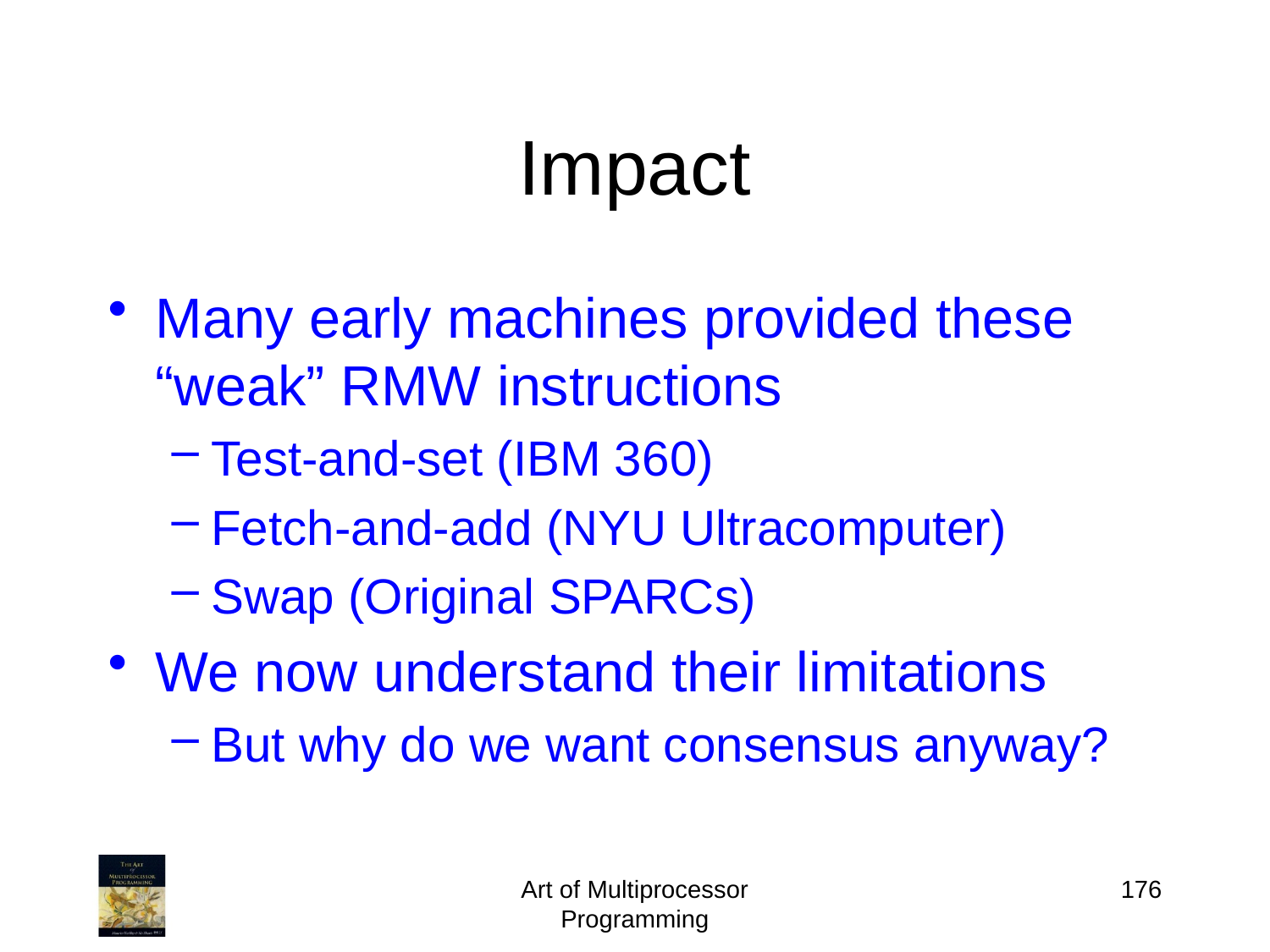

# Impact
Many early machines provided these “weak” RMW instructions
Test-and-set (IBM 360)
Fetch-and-add (NYU Ultracomputer)
Swap (Original SPARCs)
We now understand their limitations
But why do we want consensus anyway?
Art of Multiprocessor Programming
176